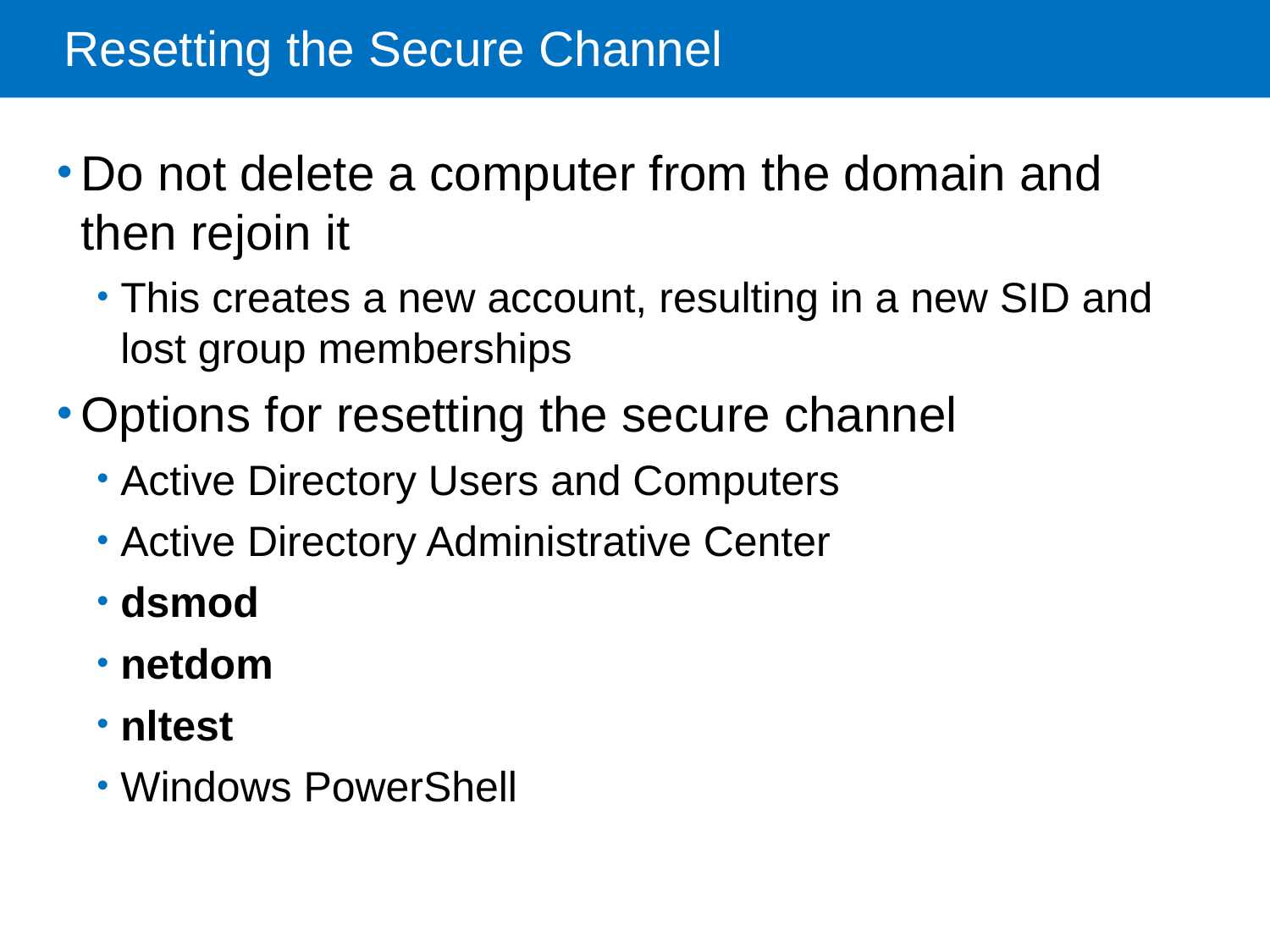

# Resetting the Secure Channel
Do not delete a computer from the domain and then rejoin it
This creates a new account, resulting in a new SID and lost group memberships
Options for resetting the secure channel
Active Directory Users and Computers
Active Directory Administrative Center
dsmod
netdom
nltest
Windows PowerShell